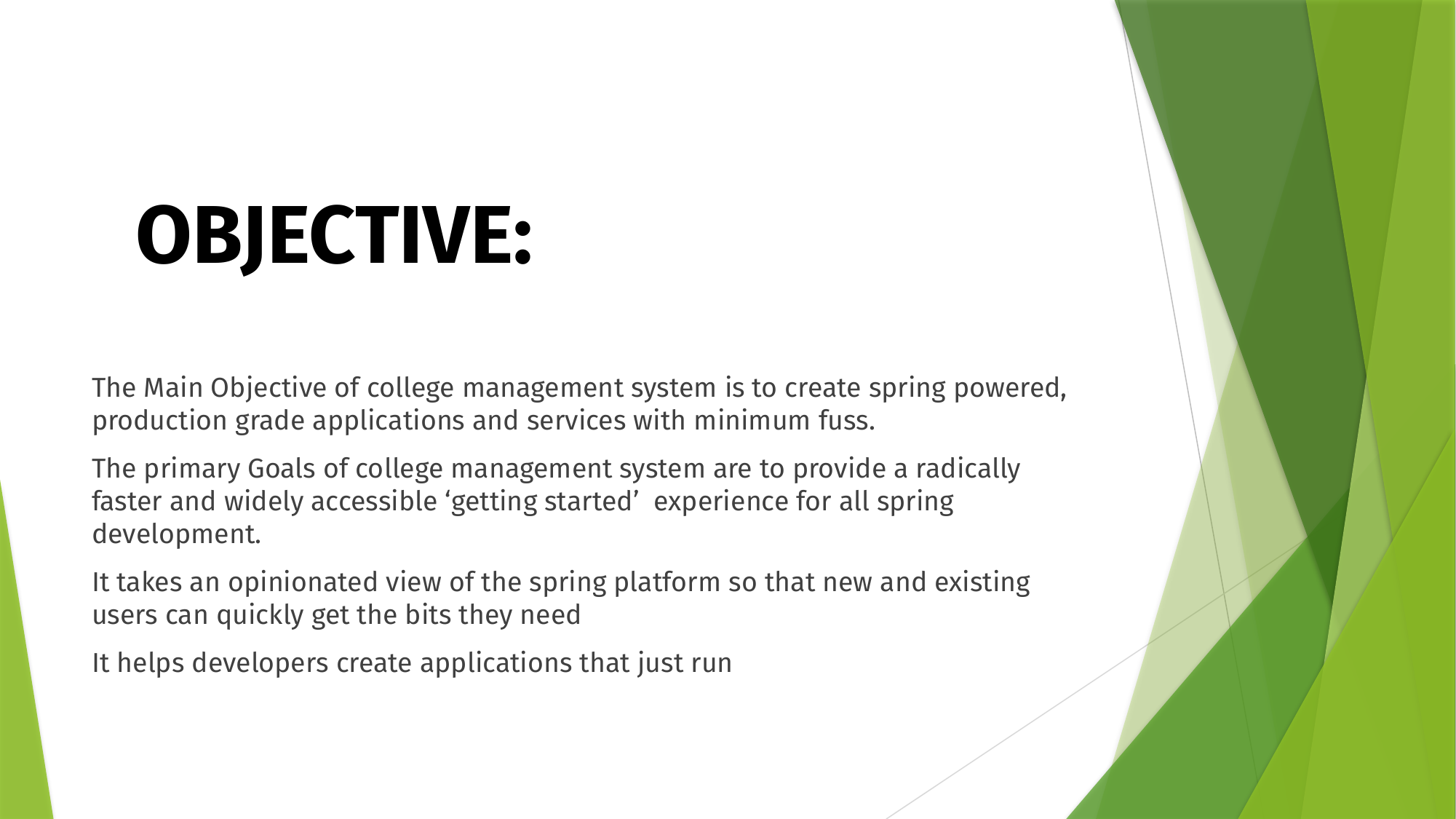

OBJECTIVE:
The Main Objective of college management system is to create spring powered, production grade applications and services with minimum fuss.
The primary Goals of college management system are to provide a radically faster and widely accessible ‘getting started’  experience for all spring development.
It takes an opinionated view of the spring platform so that new and existing users can quickly get the bits they need
It helps developers create applications that just run